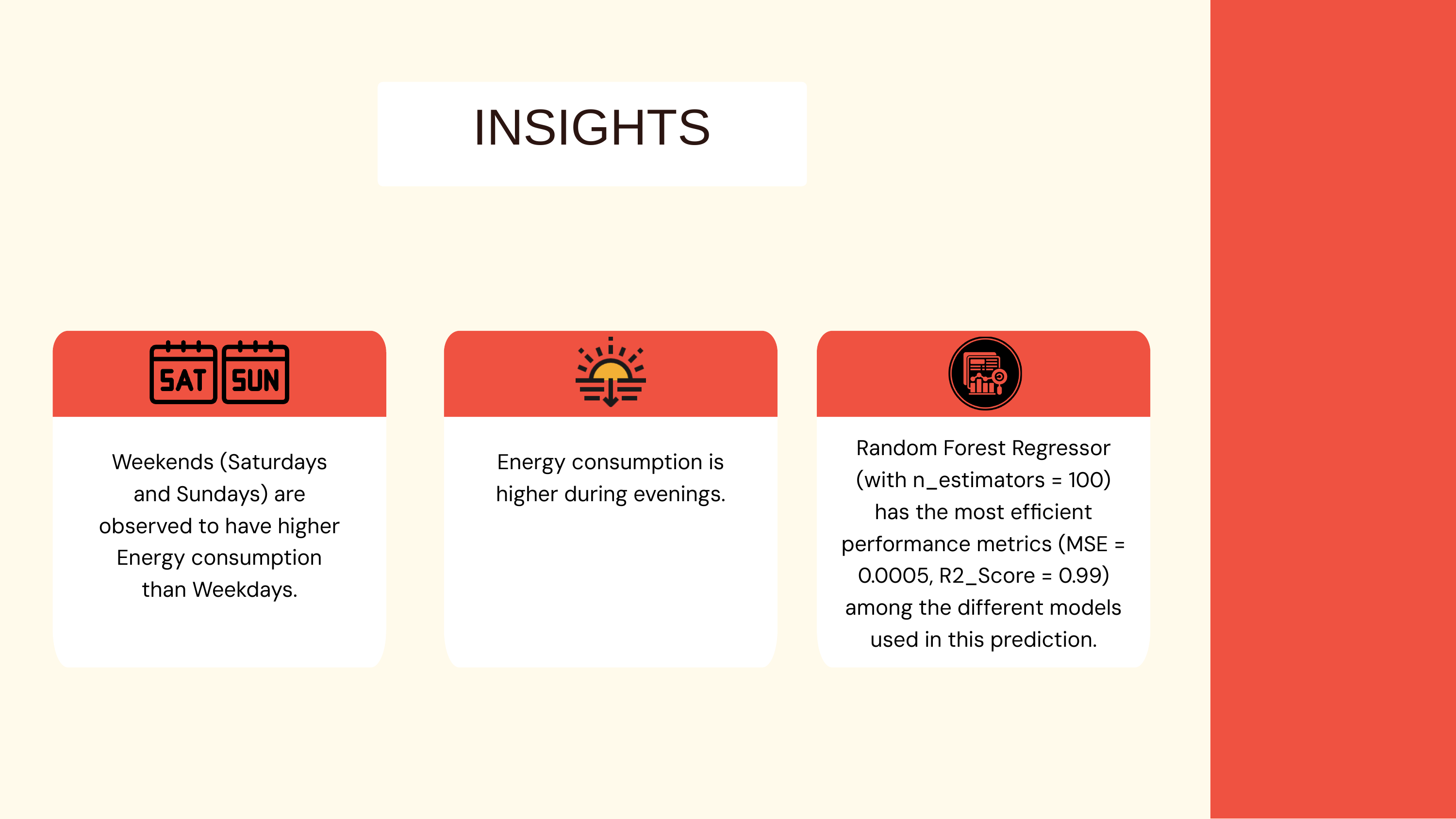

INSIGHTS

Random Forest Regressor (with n_estimators = 100) has the most efficient performance metrics (MSE = 0.0005, R2_Score = 0.99) among the different models used in this prediction.
Weekends (Saturdays and Sundays) are observed to have higher Energy consumption than Weekdays.

Energy consumption is higher during evenings.